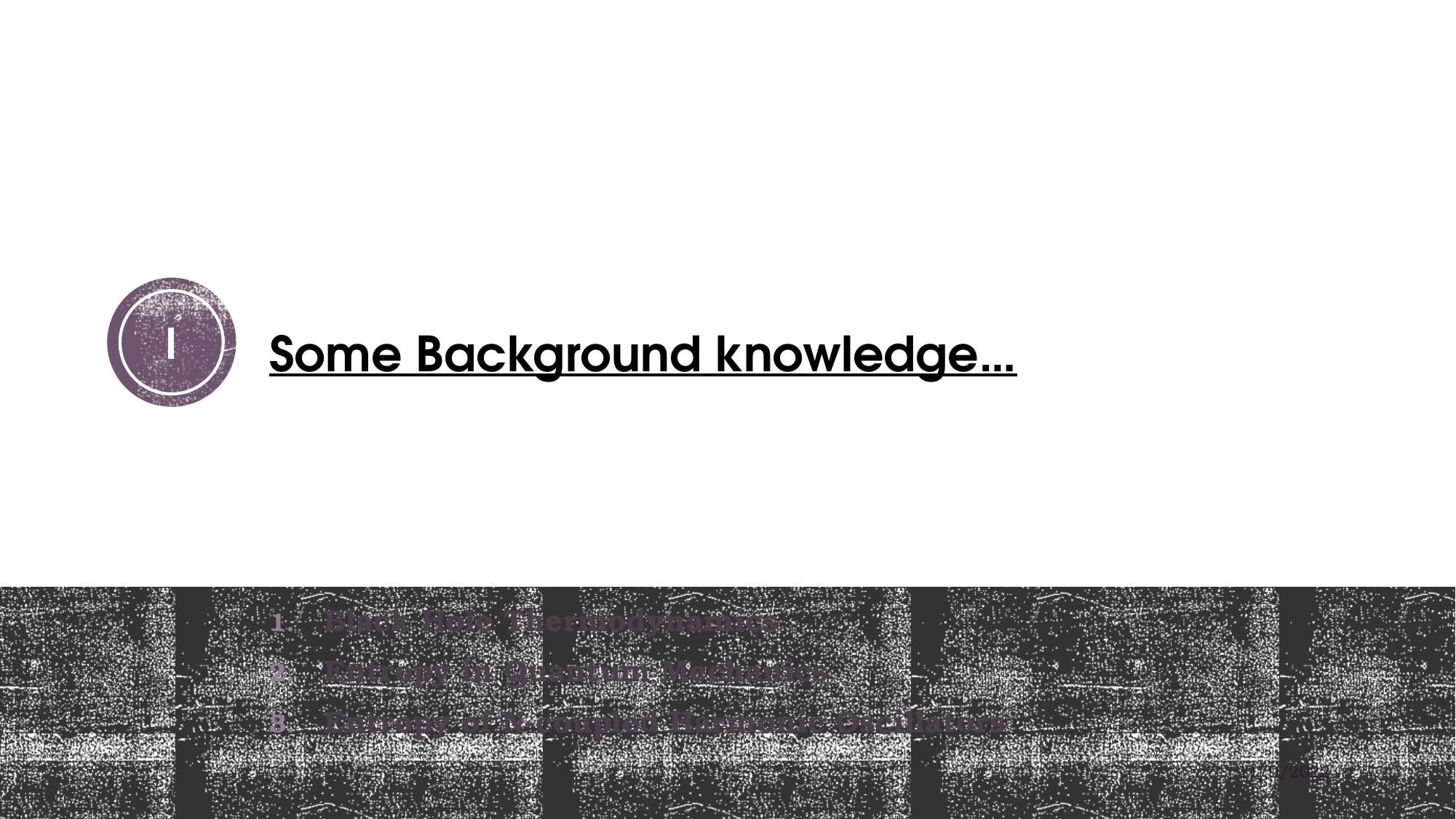

# Some Background knowledge…
I
Black Hole Thermodynamics
Entropy in Quantum Mechanics
Entropy of N-coupled Harmonic Oscillators

11/9/2022